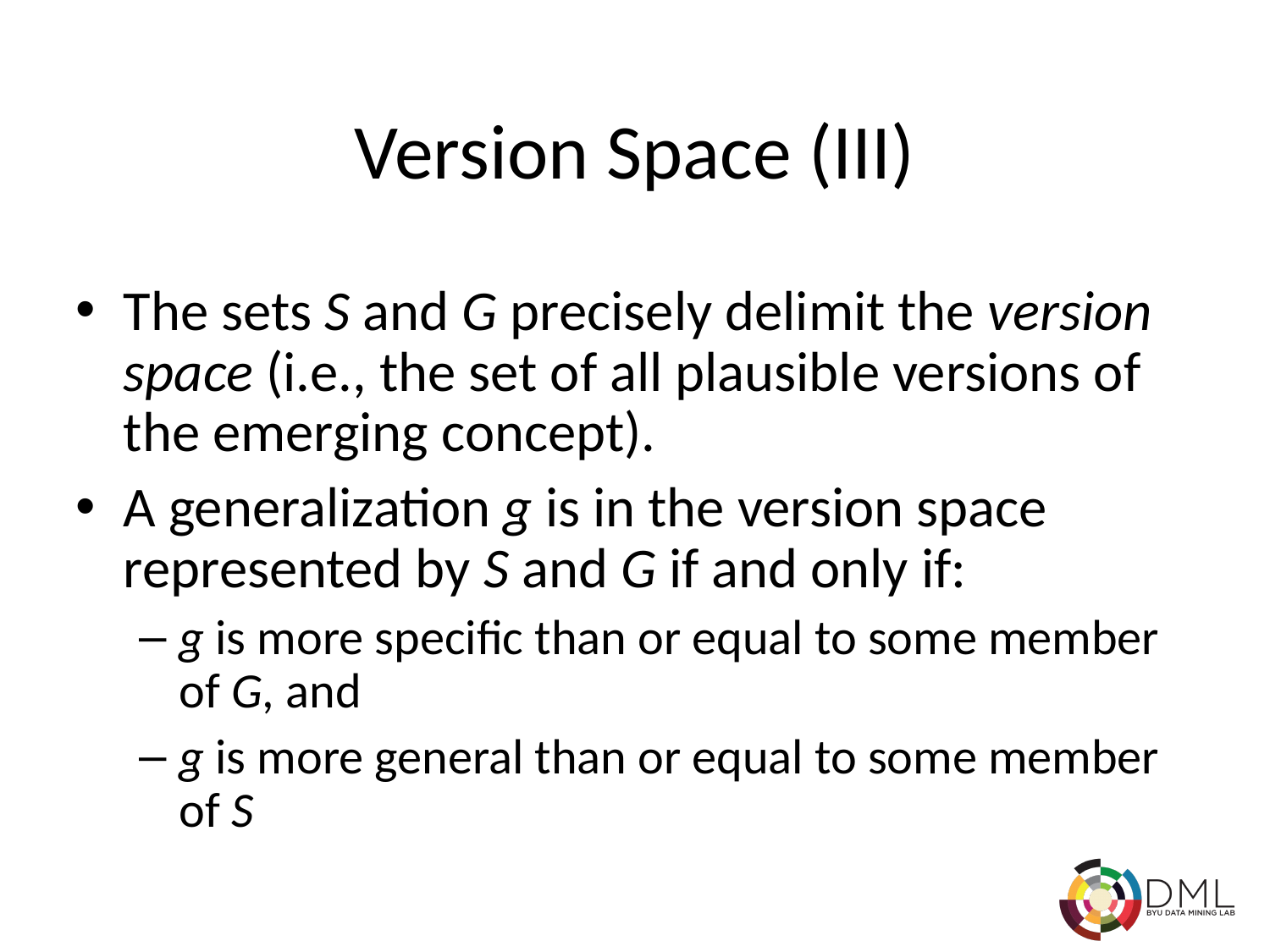

Version Space (III)
The sets S and G precisely delimit the version space (i.e., the set of all plausible versions of the emerging concept).
A generalization g is in the version space represented by S and G if and only if:
g is more specific than or equal to some member of G, and
g is more general than or equal to some member of S